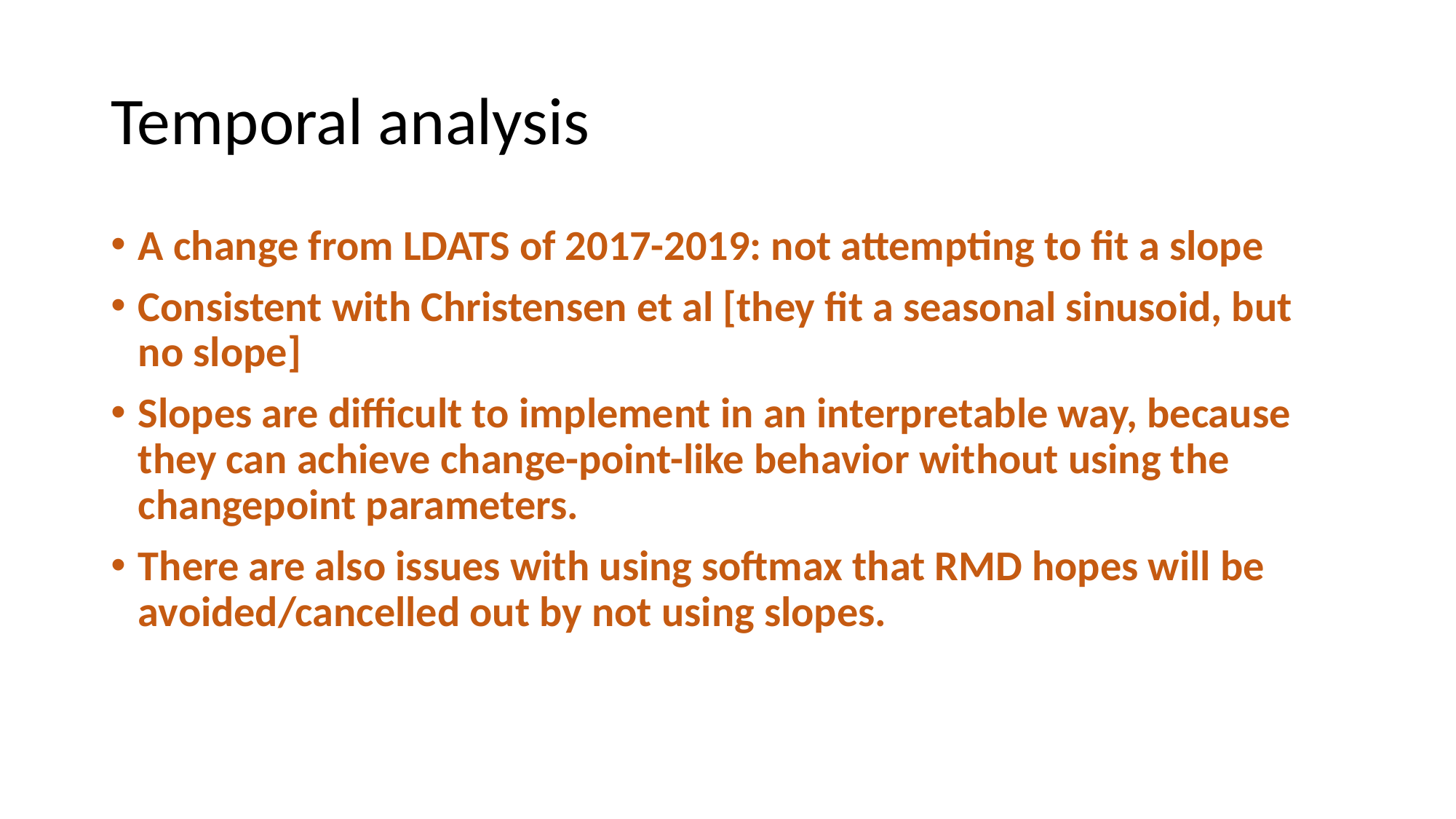

# Temporal analysis
A change from LDATS of 2017-2019: not attempting to fit a slope
Consistent with Christensen et al [they fit a seasonal sinusoid, but no slope]
Slopes are difficult to implement in an interpretable way, because they can achieve change-point-like behavior without using the changepoint parameters.
There are also issues with using softmax that RMD hopes will be avoided/cancelled out by not using slopes.